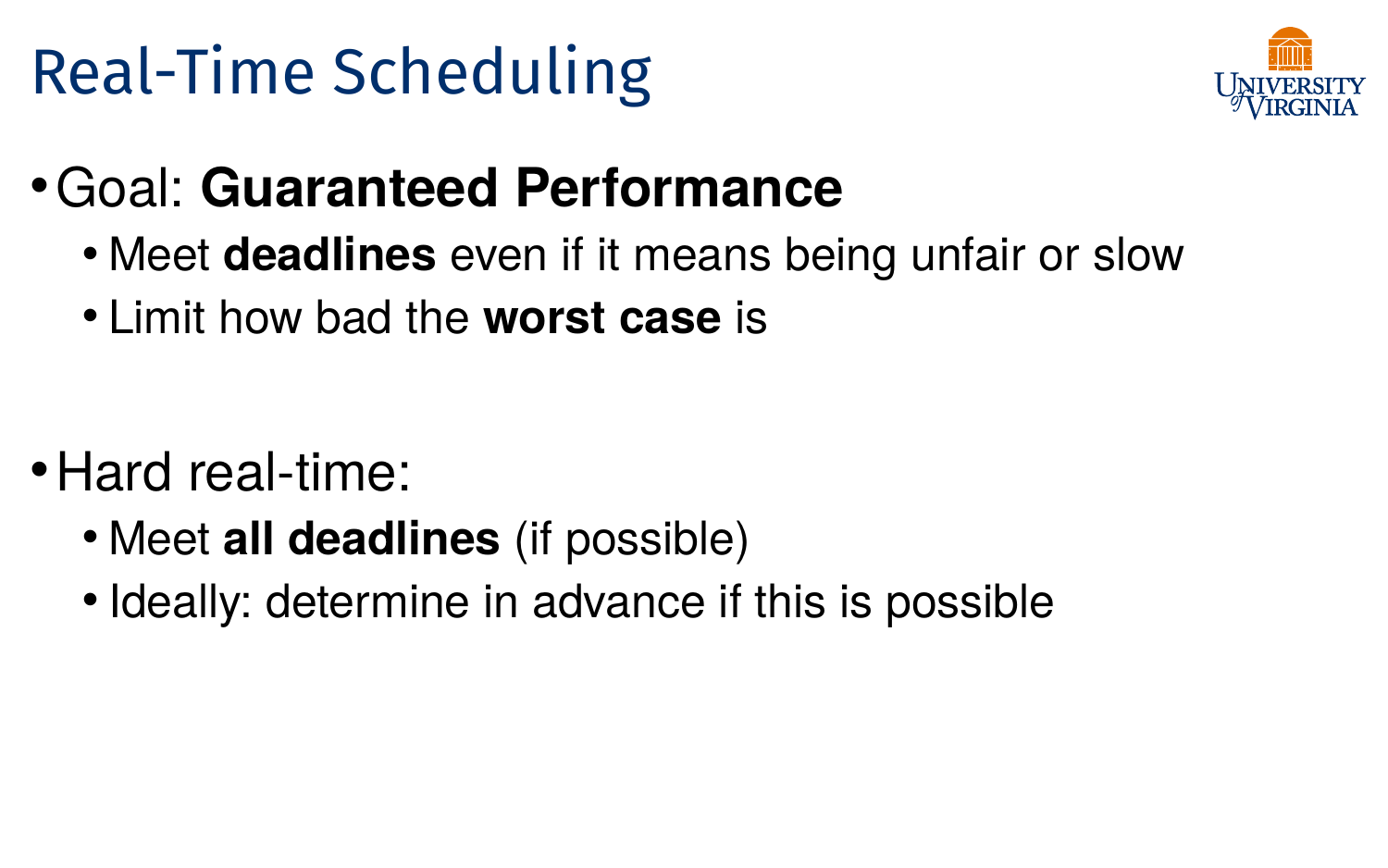

# Real-Time Scheduling
Goal: Guaranteed Performance
Meet deadlines even if it means being unfair or slow
Limit how bad the worst case is

Hard real-time:
Meet all deadlines (if possible)
Ideally: determine in advance if this is possible